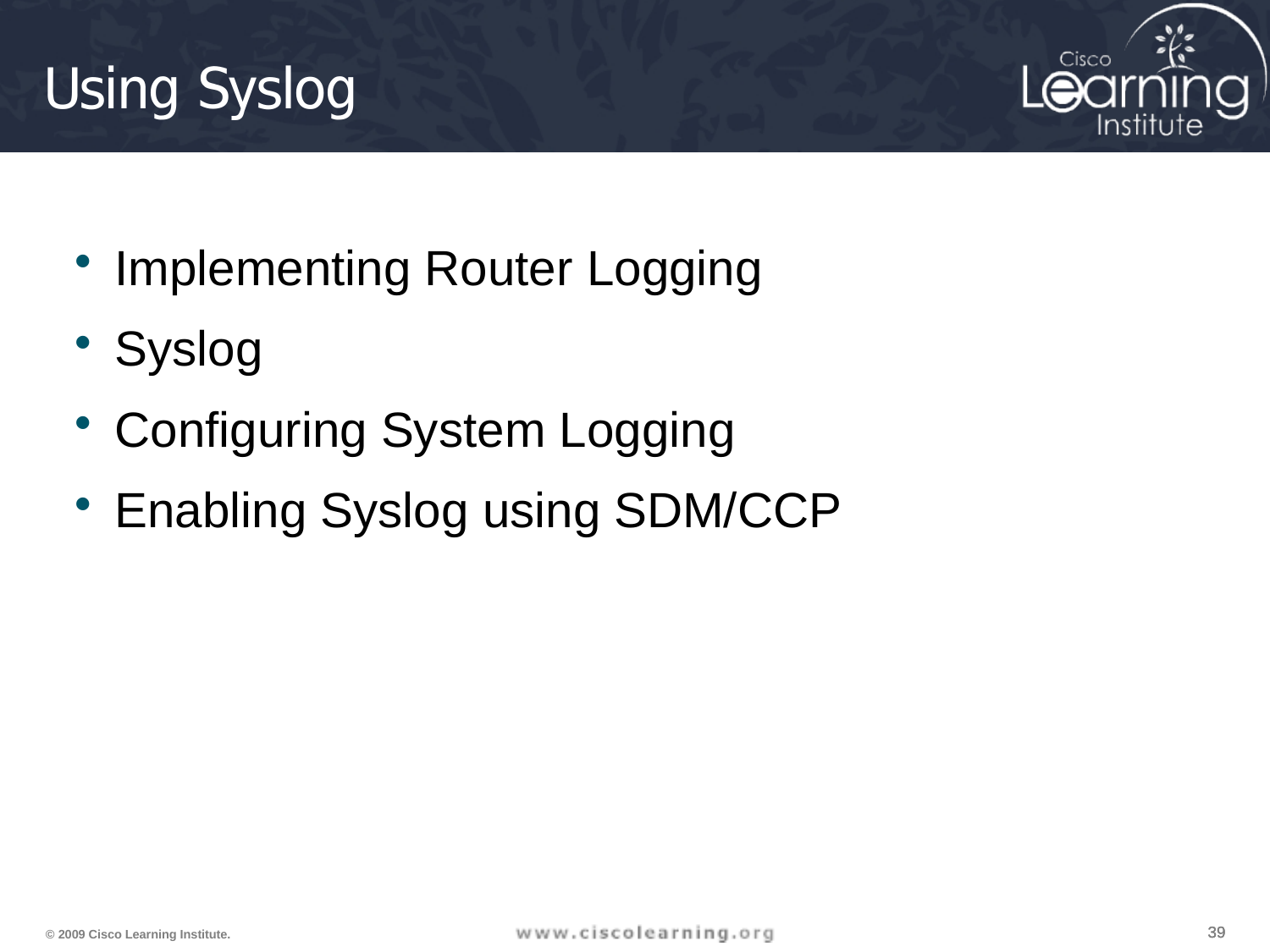

# Using Syslog
Implementing Router Logging
Syslog
Configuring System Logging
Enabling Syslog using SDM/CCP